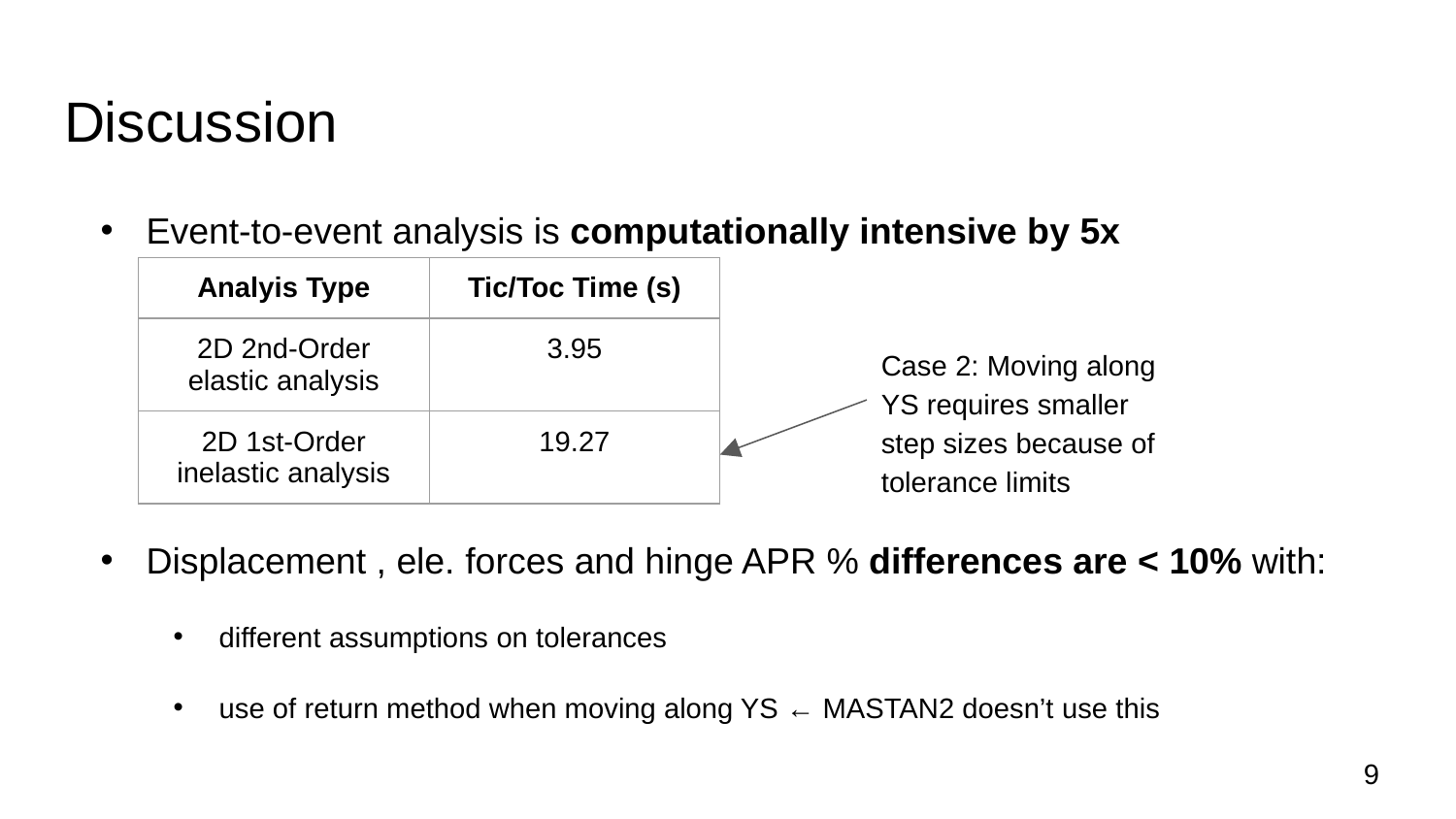

# Discussion
Event-to-event analysis is computationally intensive by 5x

Displacement , ele. forces and hinge APR % differences are < 10% with:
different assumptions on tolerances
use of return method when moving along YS ← MASTAN2 doesn’t use this

| Analyis Type | Tic/Toc Time (s) |
| --- | --- |
| 2D 2nd-Order elastic analysis | 3.95 |
| 2D 1st-Order inelastic analysis | 19.27 |
Case 2: Moving along YS requires smaller step sizes because of tolerance limits
9